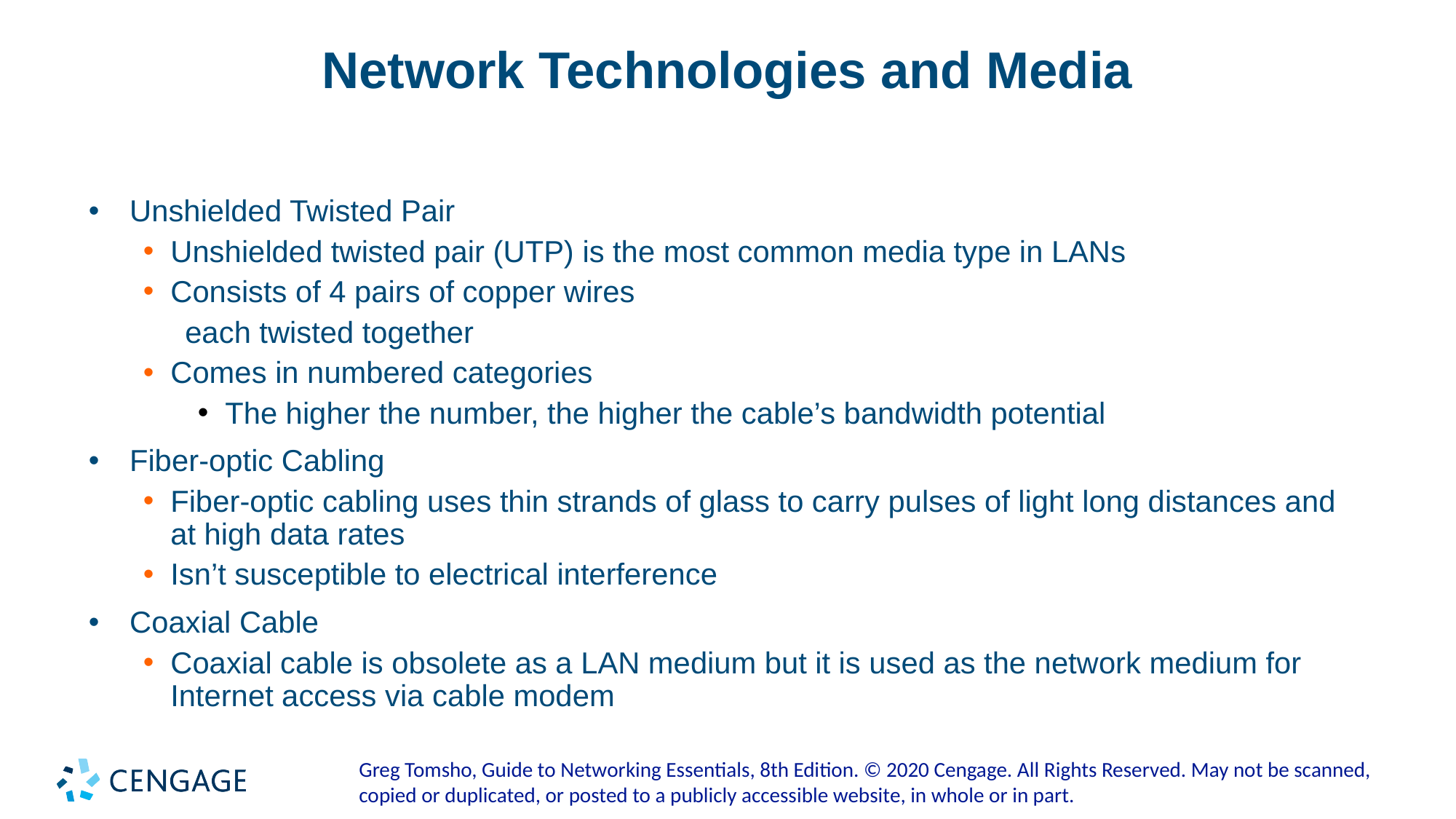

# Network Technologies and Media
Unshielded Twisted Pair
Unshielded twisted pair (UTP) is the most common media type in LANs
Consists of 4 pairs of copper wires
     each twisted together
Comes in numbered categories
The higher the number, the higher the cable’s bandwidth potential
Fiber-optic Cabling
Fiber-optic cabling uses thin strands of glass to carry pulses of light long distances and at high data rates
Isn’t susceptible to electrical interference
Coaxial Cable
Coaxial cable is obsolete as a LAN medium but it is used as the network medium for Internet access via cable modem